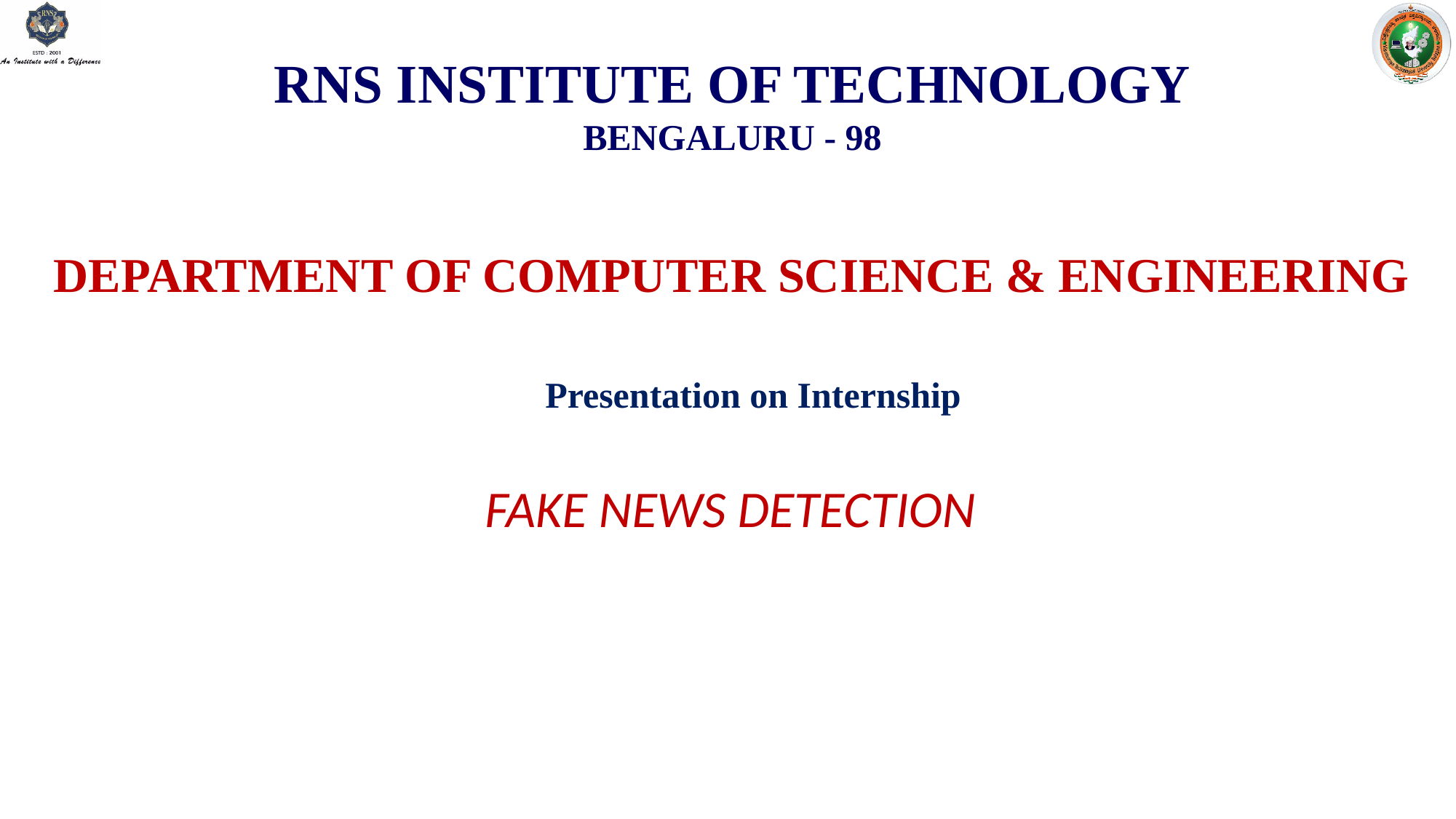

RNS INSTITUTE OF TECHNOLOGY
BENGALURU - 98
DEPARTMENT OF COMPUTER SCIENCE & ENGINEERING
Presentation on Internship
# FAKE NEWS DETECTION